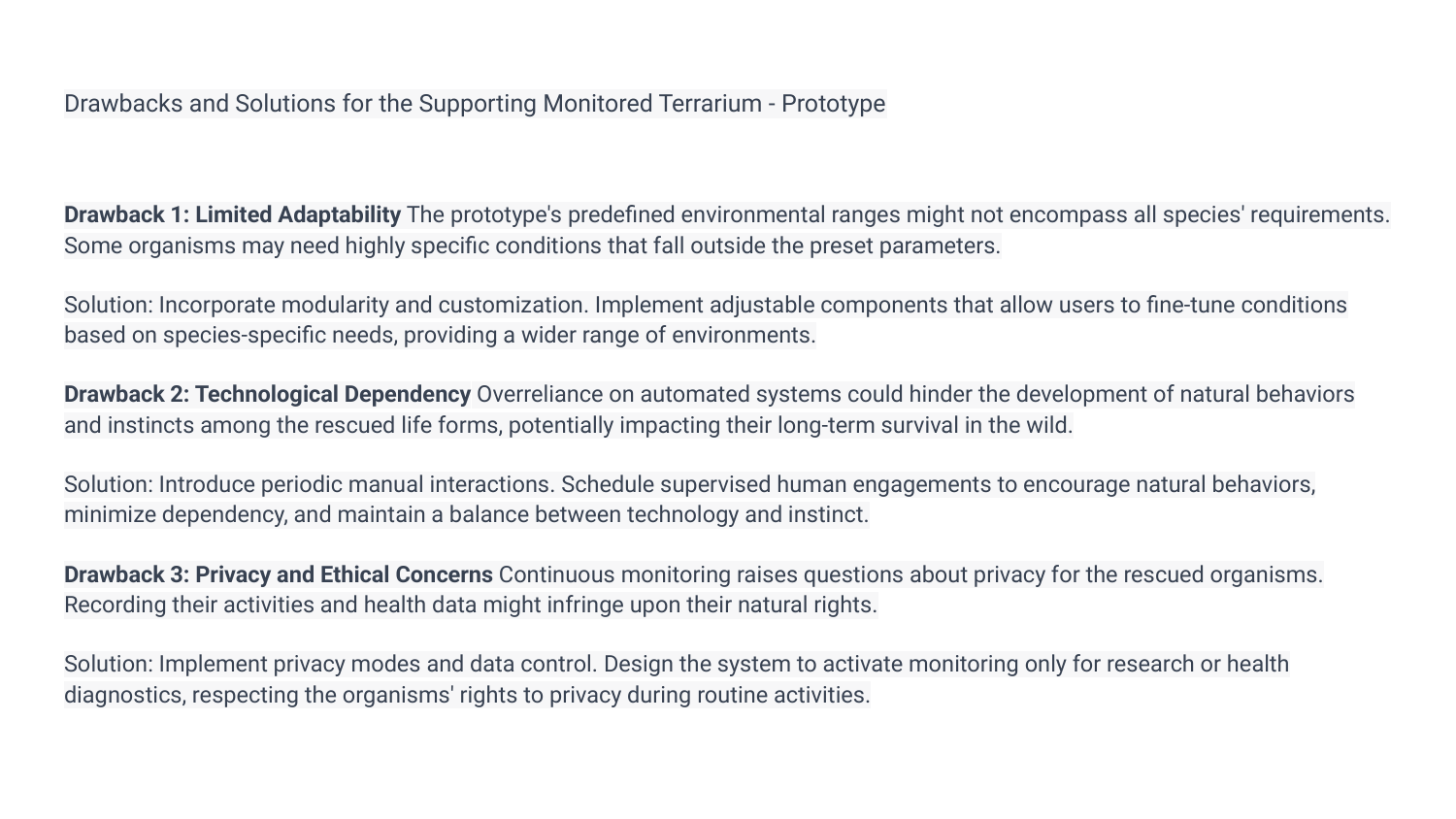

# Drawbacks and Solutions for the Supporting Monitored Terrarium - Prototype
Drawback 1: Limited Adaptability The prototype's predefined environmental ranges might not encompass all species' requirements. Some organisms may need highly specific conditions that fall outside the preset parameters.
Solution: Incorporate modularity and customization. Implement adjustable components that allow users to fine-tune conditions based on species-specific needs, providing a wider range of environments.
Drawback 2: Technological Dependency Overreliance on automated systems could hinder the development of natural behaviors and instincts among the rescued life forms, potentially impacting their long-term survival in the wild.
Solution: Introduce periodic manual interactions. Schedule supervised human engagements to encourage natural behaviors, minimize dependency, and maintain a balance between technology and instinct.
Drawback 3: Privacy and Ethical Concerns Continuous monitoring raises questions about privacy for the rescued organisms. Recording their activities and health data might infringe upon their natural rights.
Solution: Implement privacy modes and data control. Design the system to activate monitoring only for research or health diagnostics, respecting the organisms' rights to privacy during routine activities.